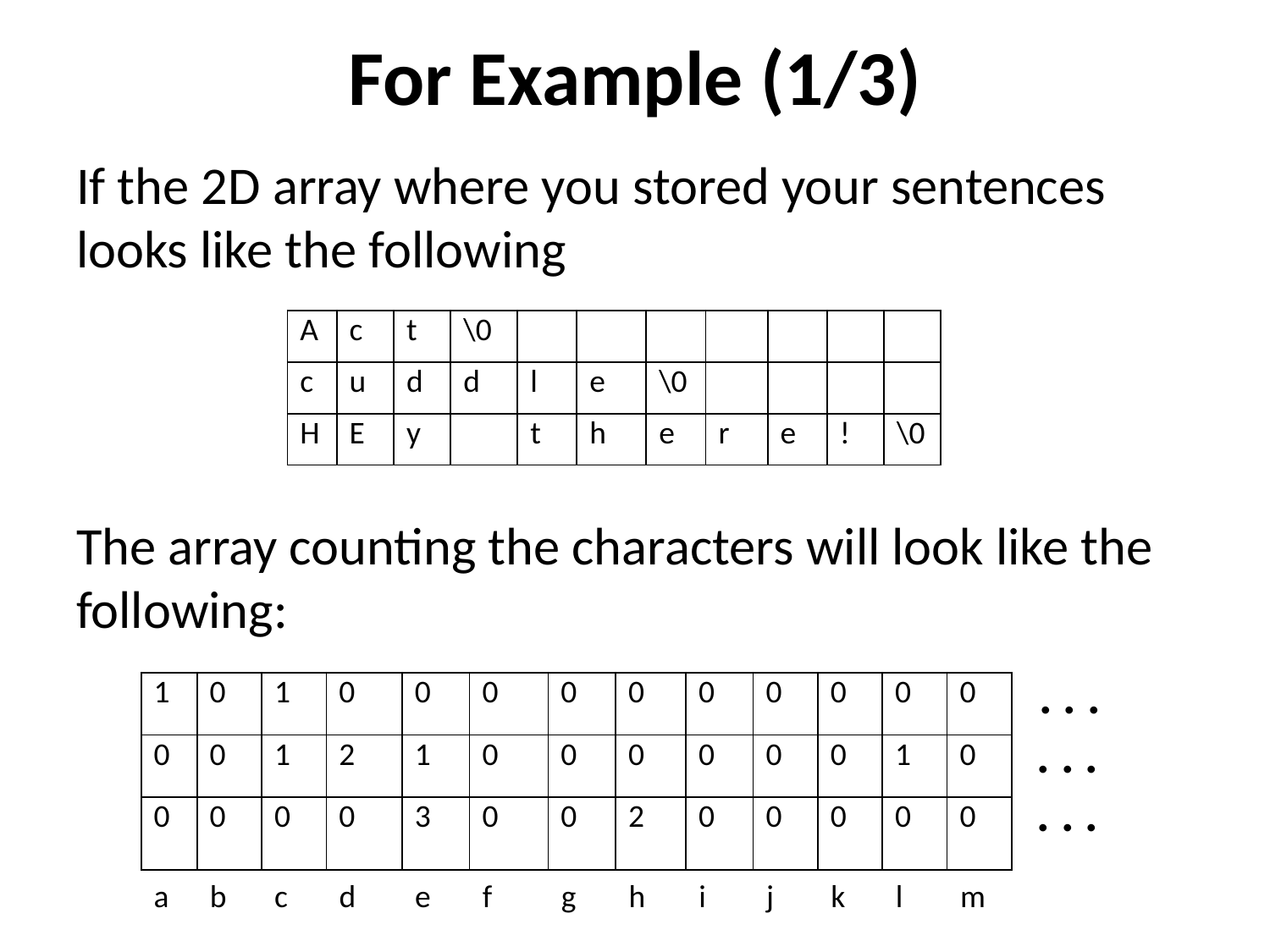

For Example (1/3)
If the 2D array where you stored your sentences looks like the following
| A | c | t | \0 |  |  |  |  |  |  |  |
| --- | --- | --- | --- | --- | --- | --- | --- | --- | --- | --- |
| c | u | d | d | l | e | \0 |  |  |  |  |
| H | E | y |  | t | h | e | r | e | ! | \0 |
The array counting the characters will look like the following:
. . .
| 1 | 0 | 1 | 0 | 0 | 0 | 0 | 0 | 0 | 0 | 0 | 0 | 0 |
| --- | --- | --- | --- | --- | --- | --- | --- | --- | --- | --- | --- | --- |
| 0 | 0 | 1 | 2 | 1 | 0 | 0 | 0 | 0 | 0 | 0 | 1 | 0 |
| 0 | 0 | 0 | 0 | 3 | 0 | 0 | 2 | 0 | 0 | 0 | 0 | 0 |
. . .
. . .
| a | b | c | d | e | f | g | h | i | j | k | l | m |
| --- | --- | --- | --- | --- | --- | --- | --- | --- | --- | --- | --- | --- |